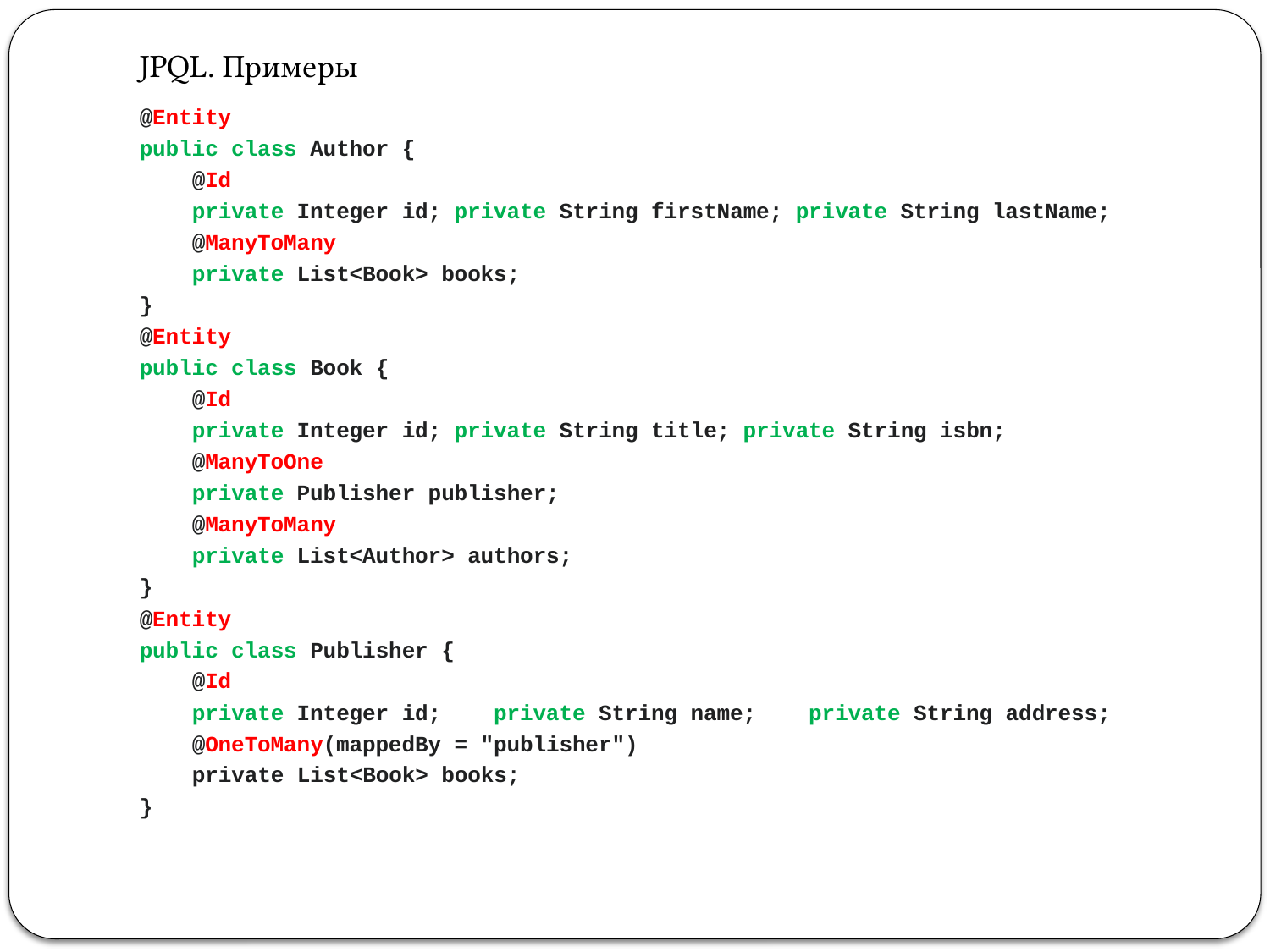

# JPQL. Примеры
@Entity
public class Author {
    @Id
    private Integer id; private String firstName; private String lastName;
    @ManyToMany
    private List<Book> books;
}
@Entity
public class Book {
    @Id
    private Integer id; private String title; private String isbn;
    @ManyToOne
    private Publisher publisher;
    @ManyToMany
    private List<Author> authors;
}
@Entity
public class Publisher {
    @Id
    private Integer id;    private String name;    private String address;
    @OneToMany(mappedBy = "publisher")
    private List<Book> books;
}